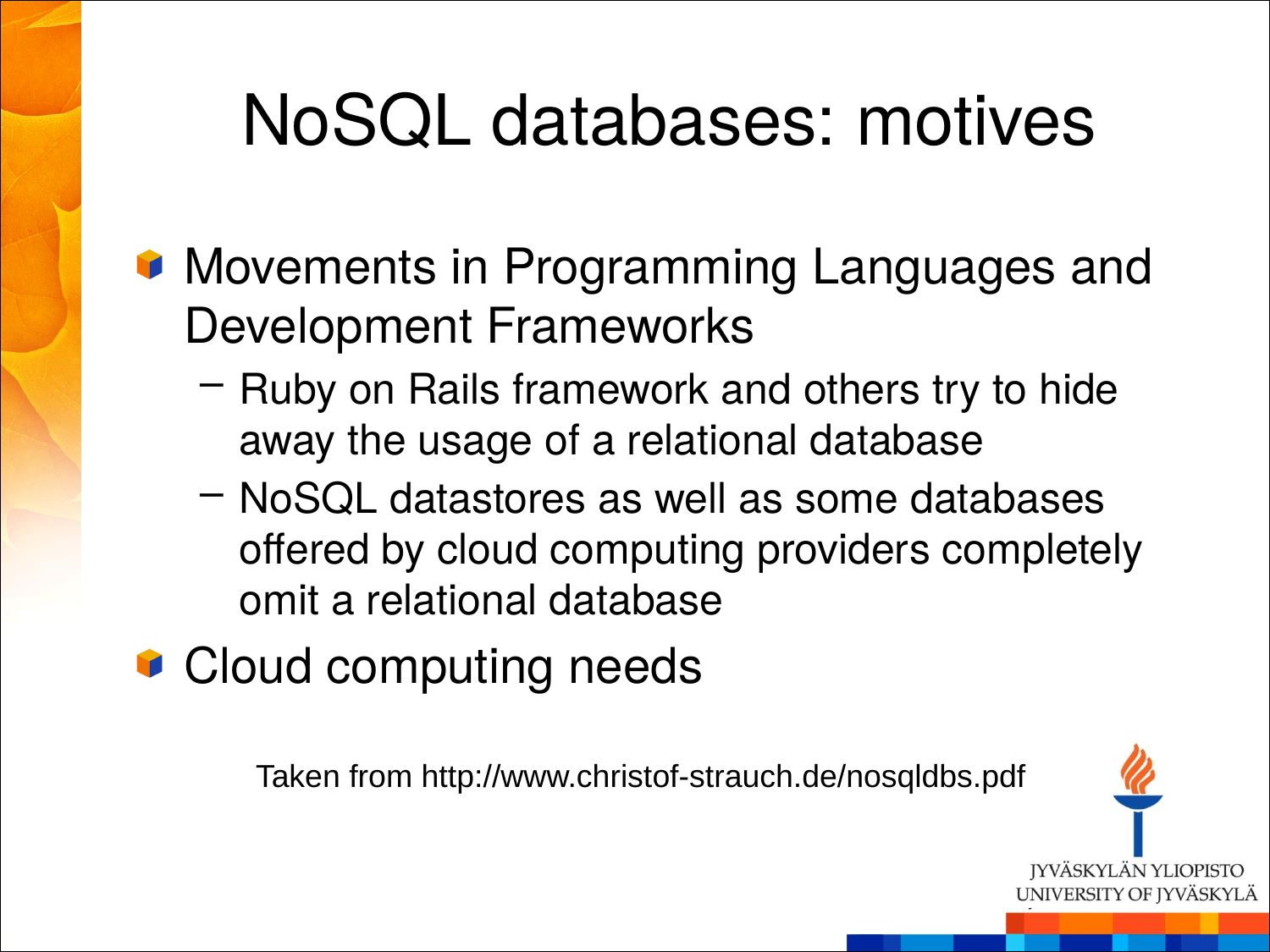

# NoSQL databases: motives
Movements in Programming Languages and Development Frameworks
Ruby on Rails framework and others try to hide away the usage of a relational database
NoSQL datastores as well as some databases offered by cloud computing providers completely omit a relational database
Cloud computing needs
Taken from http://www.christof-strauch.de/nosqldbs.pdf